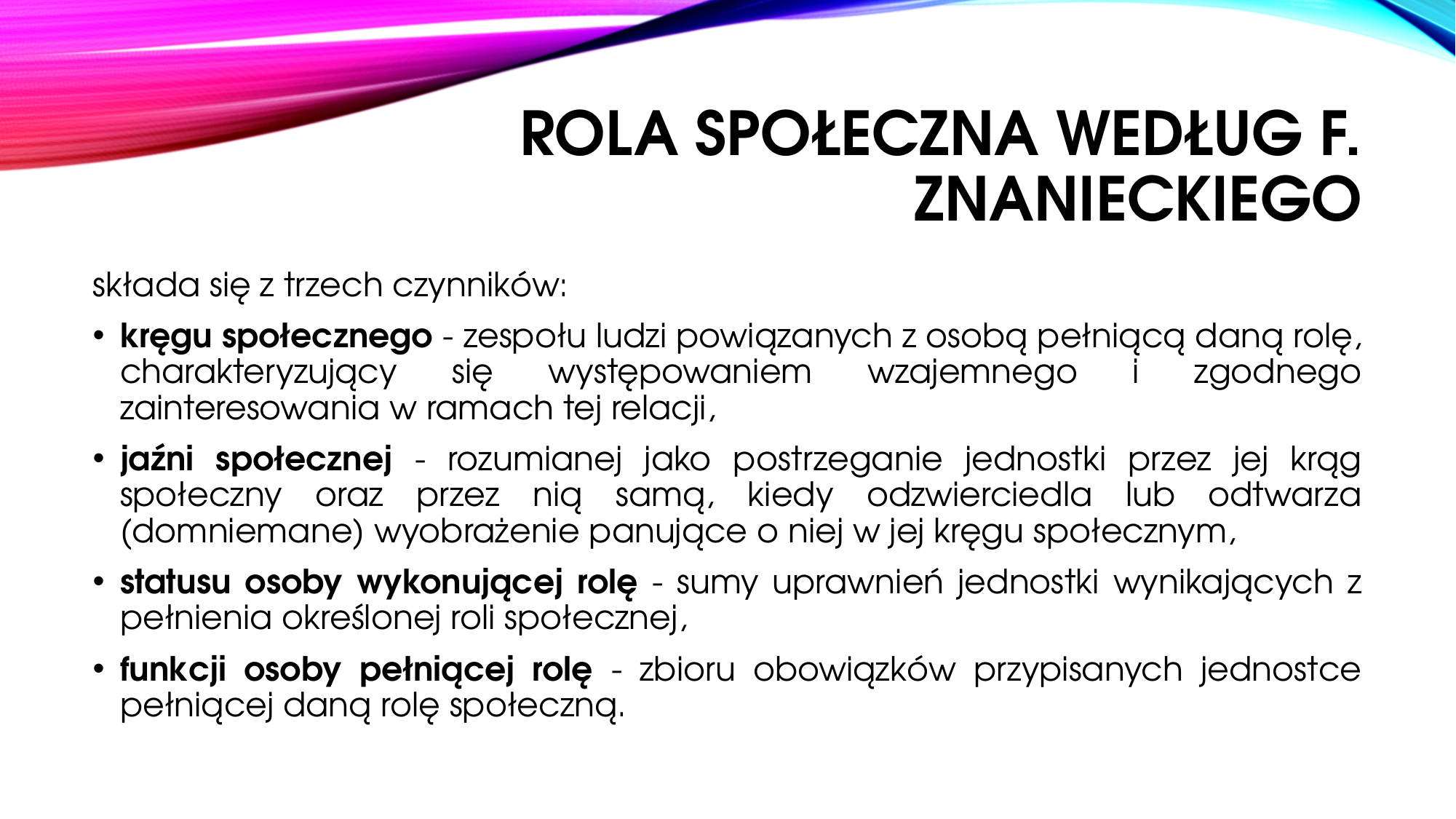

# Rola społeczna według F. Znanieckiego
składa się z trzech czynników:
kręgu społecznego - zespołu ludzi powiązanych z osobą pełniącą daną rolę, charakteryzujący się występowaniem wzajemnego i zgodnego zainteresowania w ramach tej relacji,
jaźni społecznej - rozumianej jako postrzeganie jednostki przez jej krąg społeczny oraz przez nią samą, kiedy odzwierciedla lub odtwarza (domniemane) wyobrażenie panujące o niej w jej kręgu społecznym,
statusu osoby wykonującej rolę - sumy uprawnień jednostki wynikających z pełnienia określonej roli społecznej,
funkcji osoby pełniącej rolę - zbioru obowiązków przypisanych jednostce pełniącej daną rolę społeczną.